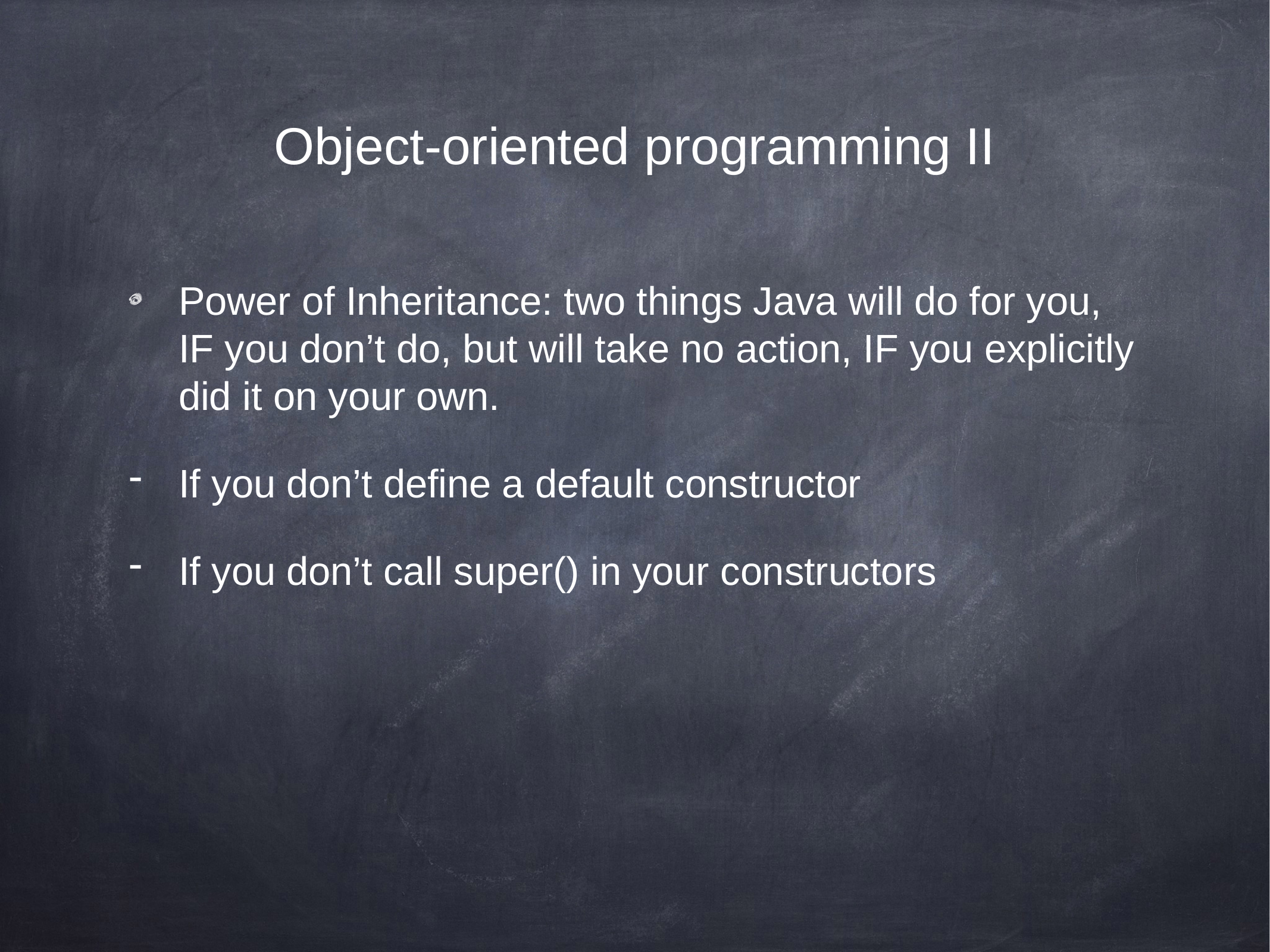

# Object-oriented programming II
Power of Inheritance: two things Java will do for you, IF you don’t do, but will take no action, IF you explicitly did it on your own.
If you don’t define a default constructor
If you don’t call super() in your constructors